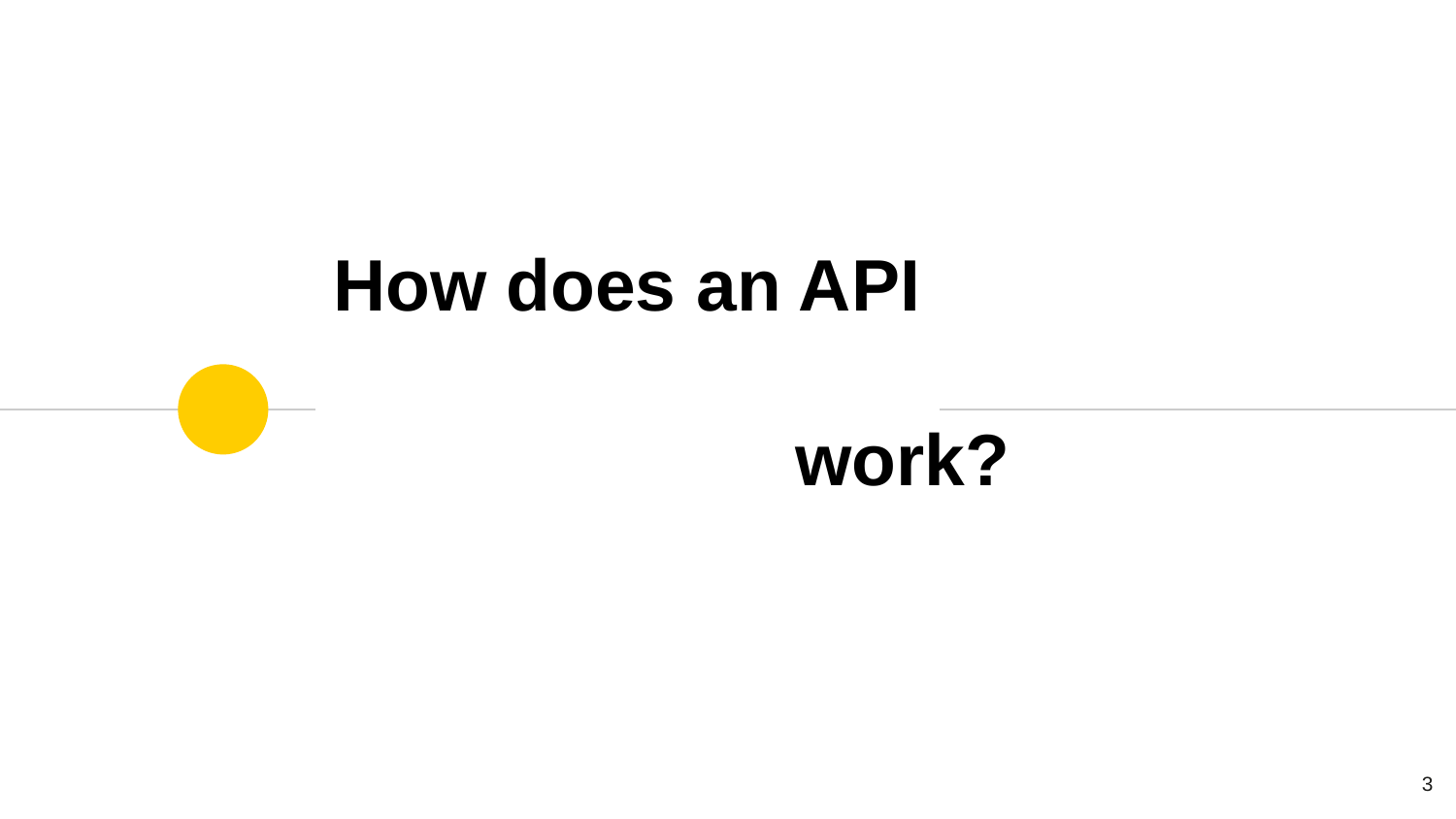

# How does an API                                                              work?

3